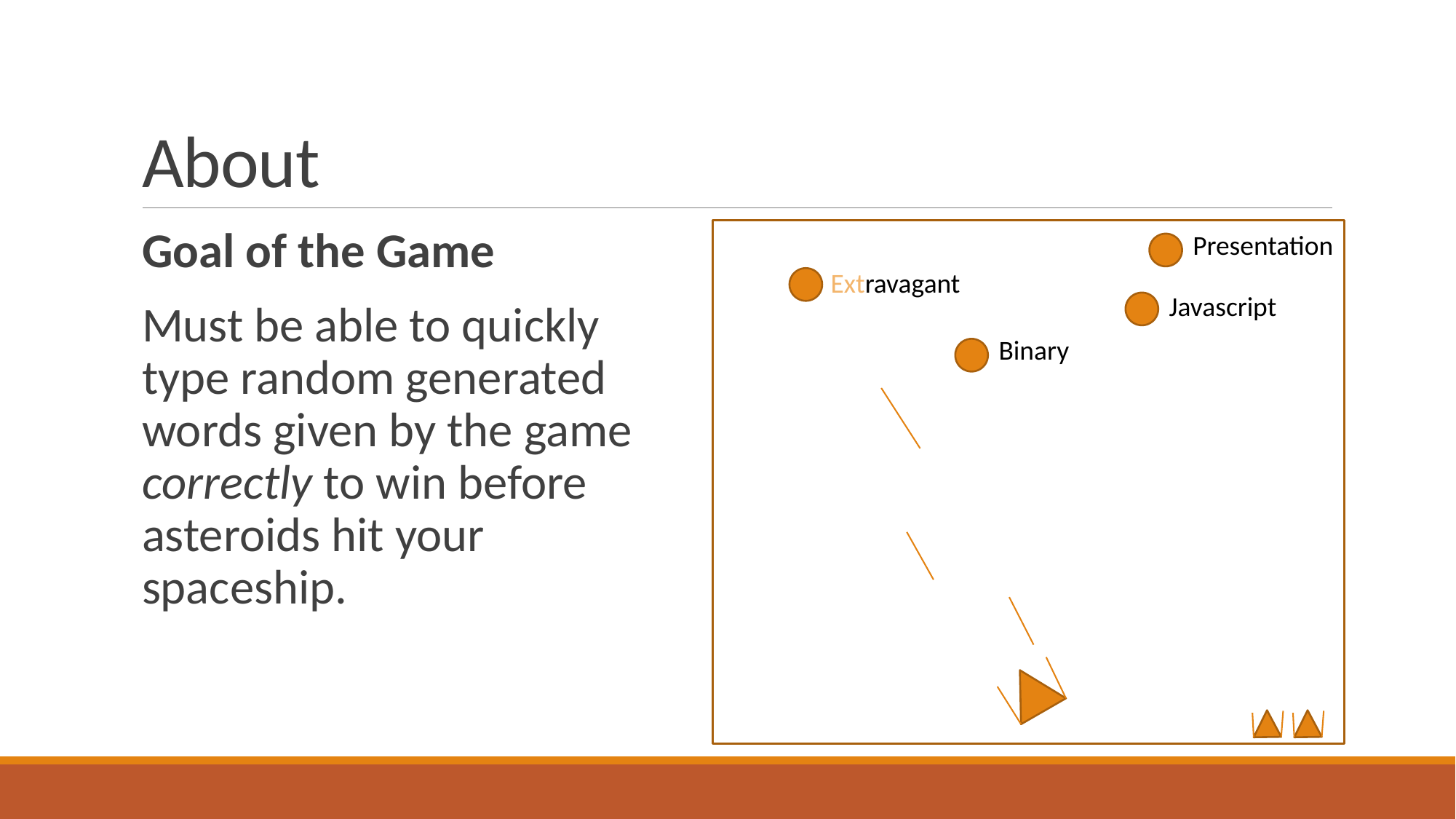

# About
Goal of the Game
Must be able to quickly type random generated words given by the game correctly to win before asteroids hit your spaceship.

Presentation

Extravagant

Javascript

Binary